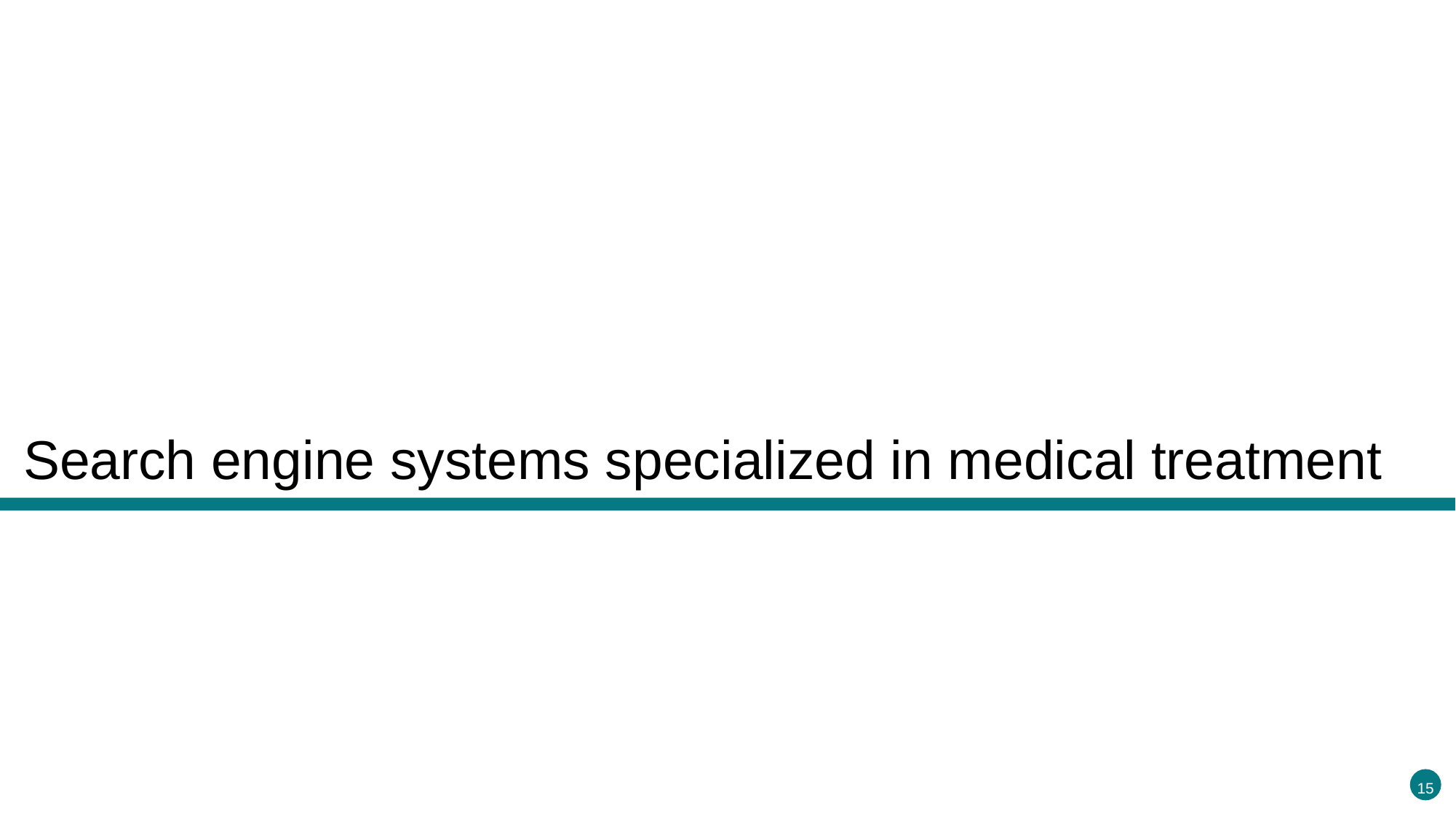

Search engine systems specialized in medical treatment